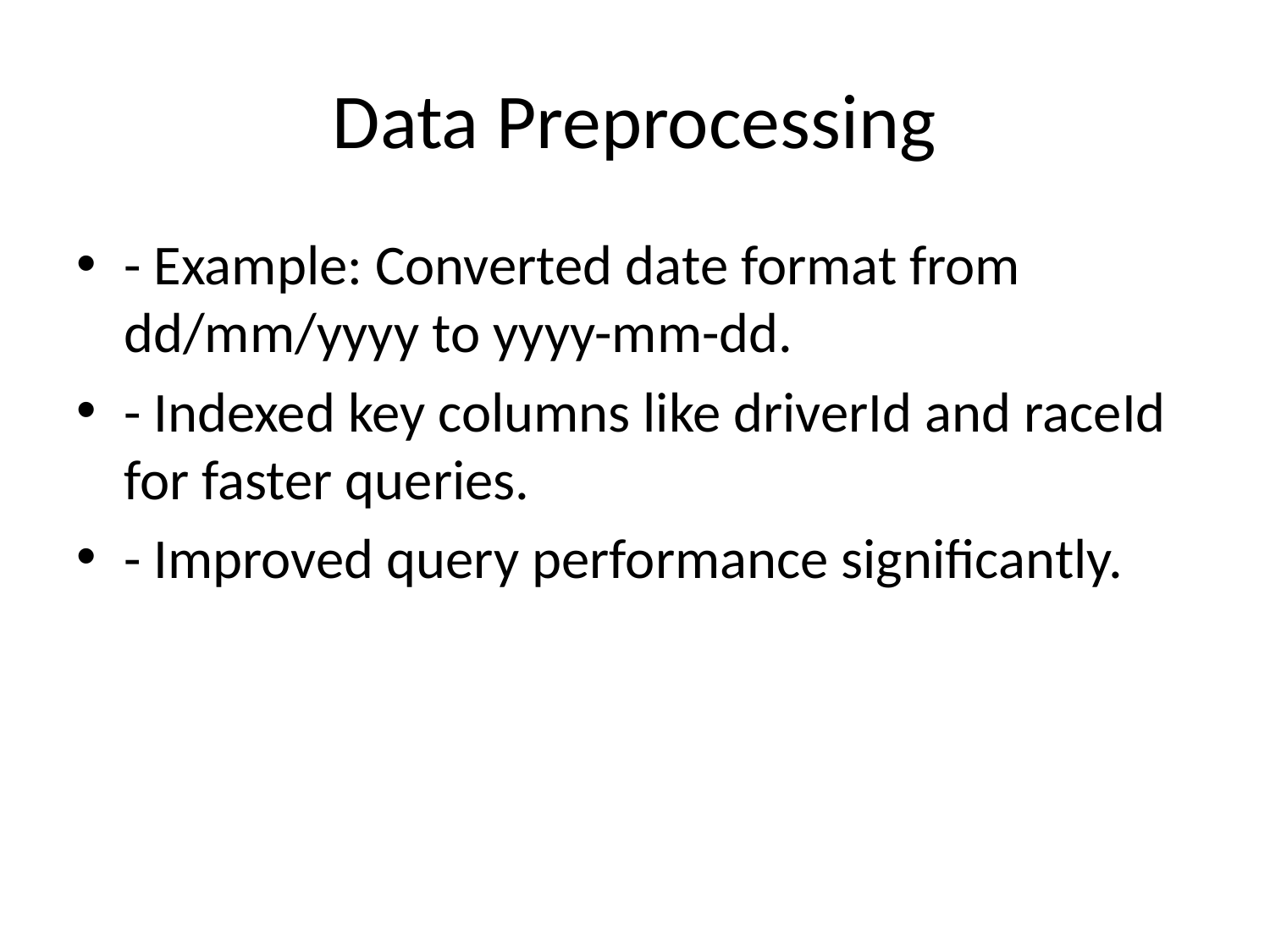

# Data Preprocessing
- Example: Converted date format from dd/mm/yyyy to yyyy-mm-dd.
- Indexed key columns like driverId and raceId for faster queries.
- Improved query performance significantly.